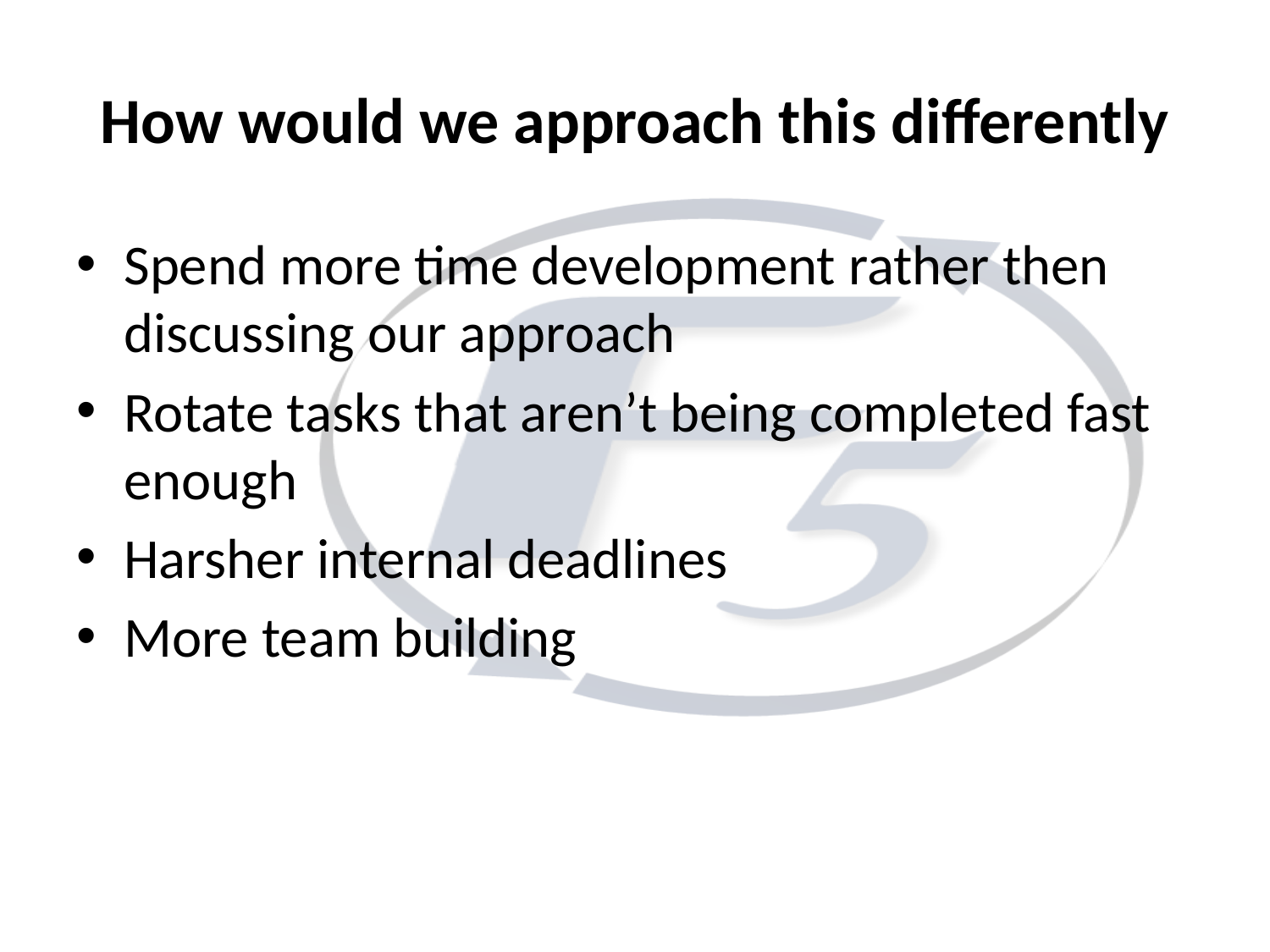

# How would we approach this differently
Spend more time development rather then discussing our approach
Rotate tasks that aren’t being completed fast enough
Harsher internal deadlines
More team building